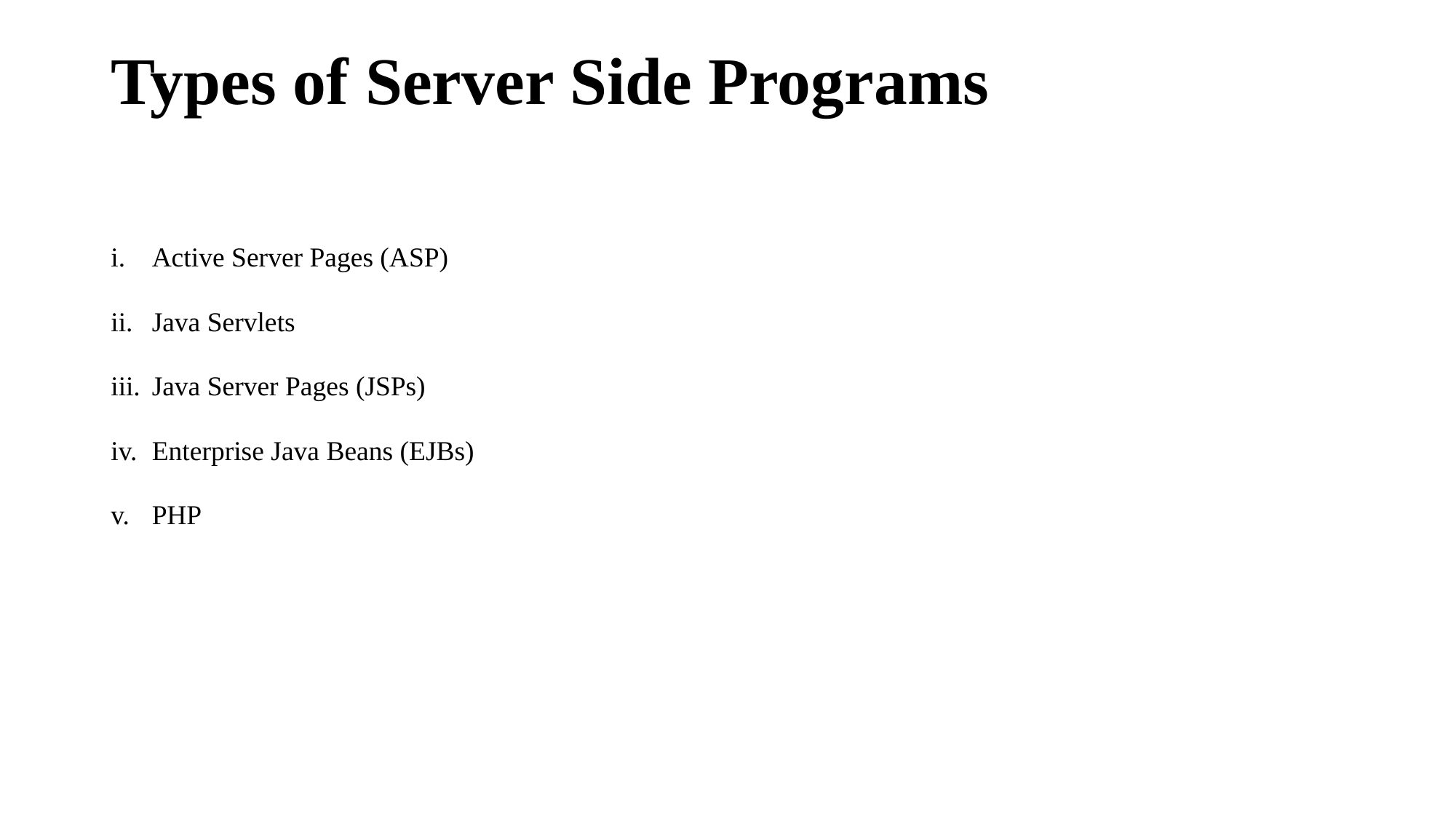

# Types of Server Side Programs
Active Server Pages (ASP)
Java Servlets
Java Server Pages (JSPs)
Enterprise Java Beans (EJBs)
PHP